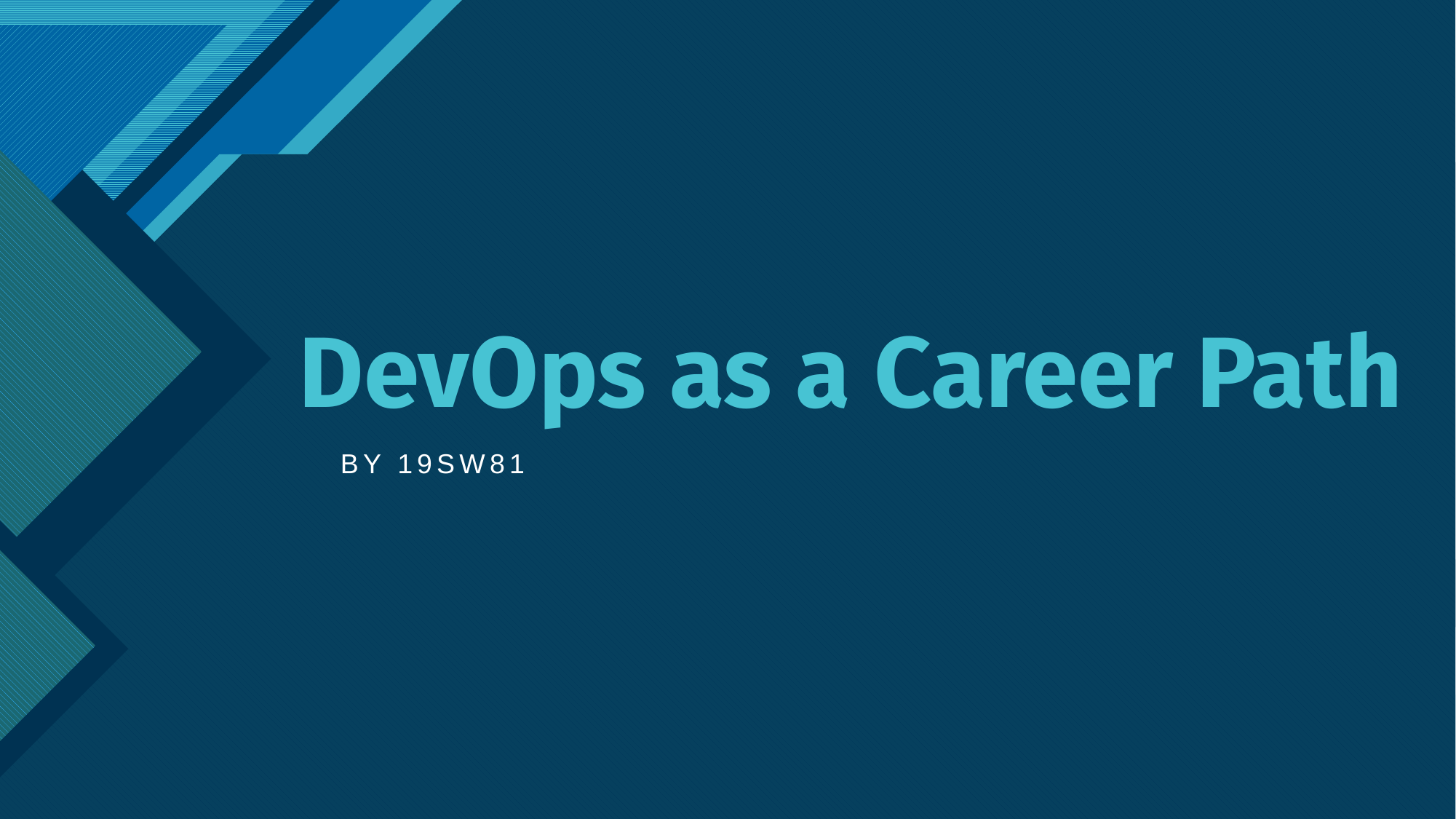

# DevOps as a Career Path
BY 19SW81